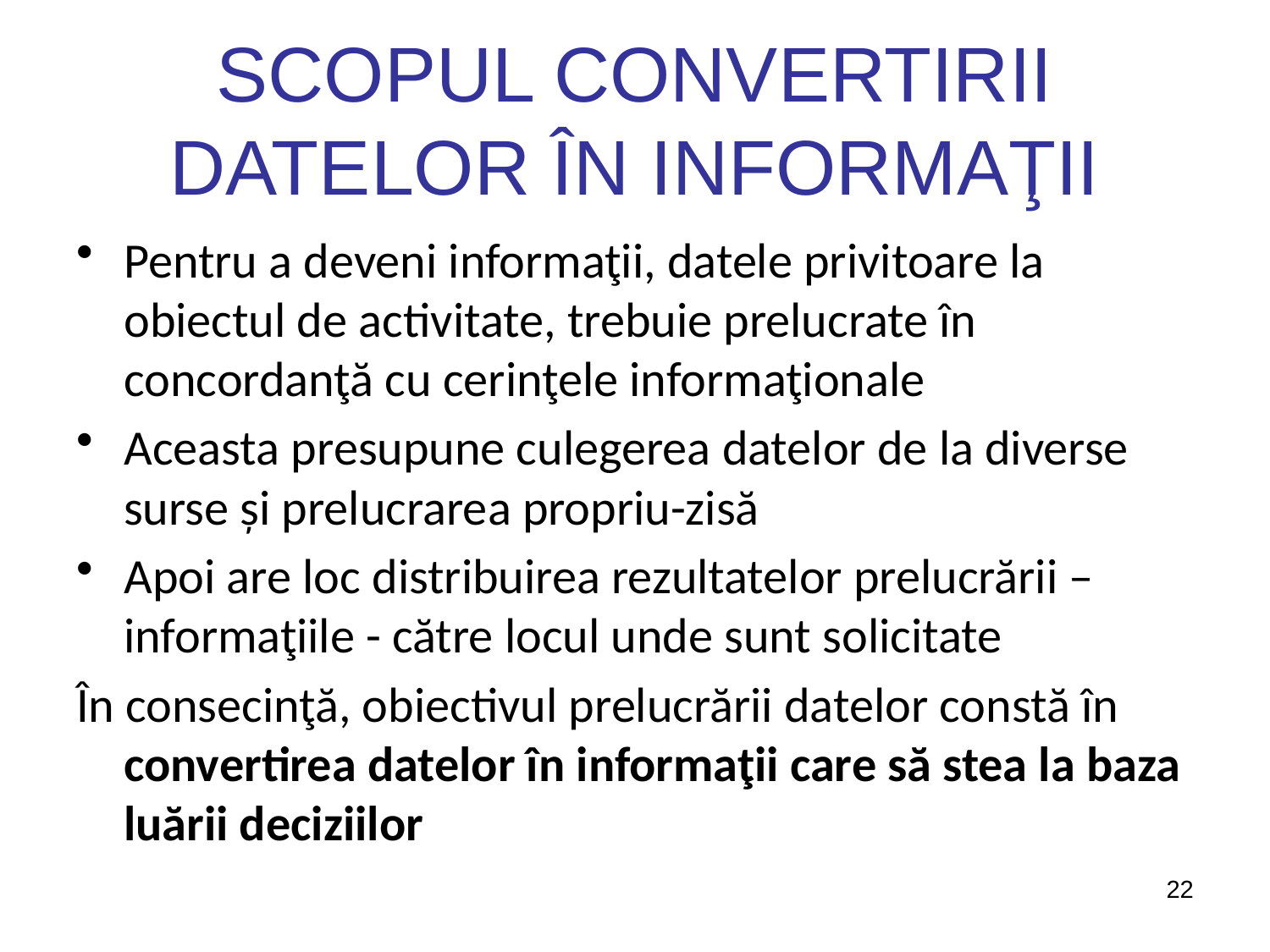

# SCOPUL CONVERTIRII DATELOR ÎN INFORMAŢII
Pentru a deveni informaţii, datele privitoare la obiectul de activitate, trebuie prelucrate în concordanţă cu cerinţele informaţionale
Aceasta presupune culegerea datelor de la diverse surse şi prelucrarea propriu-zisă
Apoi are loc distribuirea rezultatelor prelucrării –informaţiile - către locul unde sunt solicitate
În consecinţă, obiectivul prelucrării datelor constă în convertirea datelor în informaţii care să stea la baza luării deciziilor

22